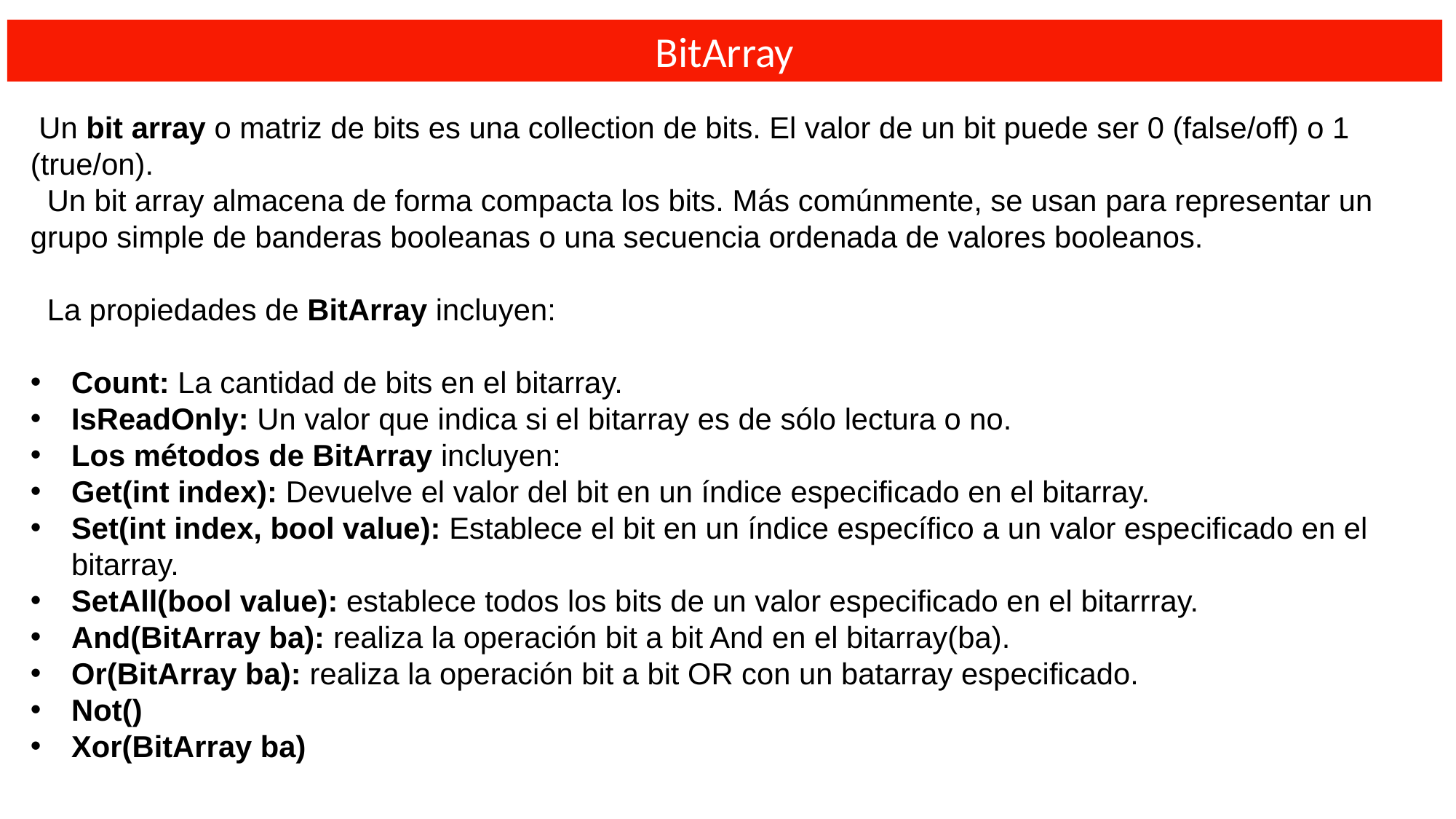

BitArray
 Un bit array o matriz de bits es una collection de bits. El valor de un bit puede ser 0 (false/off) o 1 (true/on).
  Un bit array almacena de forma compacta los bits. Más comúnmente, se usan para representar un grupo simple de banderas booleanas o una secuencia ordenada de valores booleanos.

  La propiedades de BitArray incluyen:

Count: La cantidad de bits en el bitarray.
IsReadOnly: Un valor que indica si el bitarray es de sólo lectura o no.
Los métodos de BitArray incluyen:
Get(int index): Devuelve el valor del bit en un índice especificado en el bitarray.
Set(int index, bool value): Establece el bit en un índice específico a un valor especificado en el bitarray.
SetAll(bool value): establece todos los bits de un valor especificado en el bitarrray.
And(BitArray ba): realiza la operación bit a bit And en el bitarray(ba).
Or(BitArray ba): realiza la operación bit a bit OR con un batarray especificado.
Not()
Xor(BitArray ba)